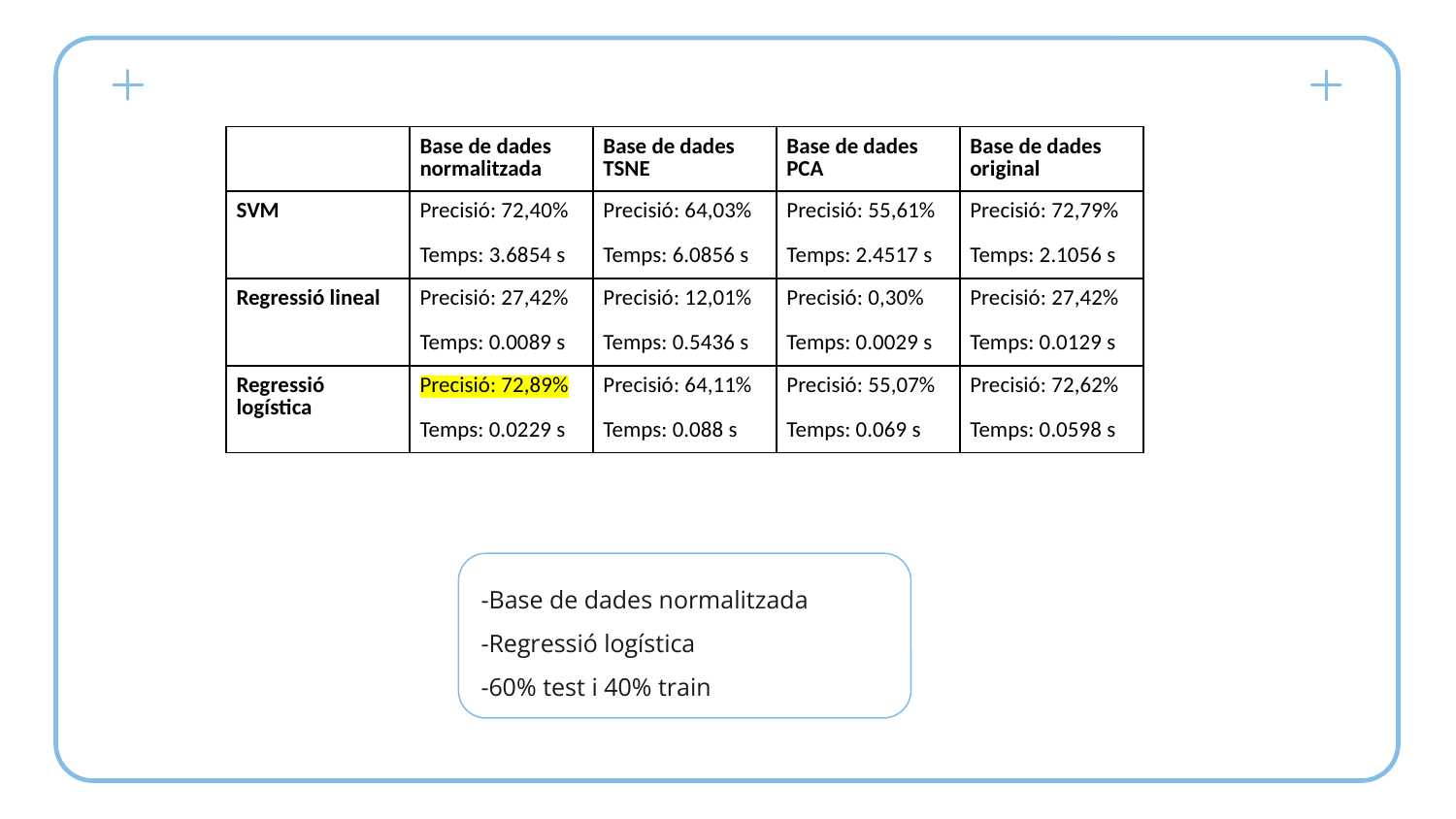

|  | Base de dades normalitzada | Base de dades TSNE | Base de dades PCA | Base de dades original |
| --- | --- | --- | --- | --- |
| SVM | Precisió: 72,40% Temps: 3.6854 s | Precisió: 64,03% Temps: 6.0856 s | Precisió: 55,61% Temps: 2.4517 s | Precisió: 72,79% Temps: 2.1056 s |
| Regressió lineal | Precisió: 27,42% Temps: 0.0089 s | Precisió: 12,01% Temps: 0.5436 s | Precisió: 0,30% Temps: 0.0029 s | Precisió: 27,42% Temps: 0.0129 s |
| Regressió logística | Precisió: 72,89% Temps: 0.0229 s | Precisió: 64,11% Temps: 0.088 s | Precisió: 55,07% Temps: 0.069 s | Precisió: 72,62% Temps: 0.0598 s |
-Base de dades normalitzada
-Regressió logística
-60% test i 40% train